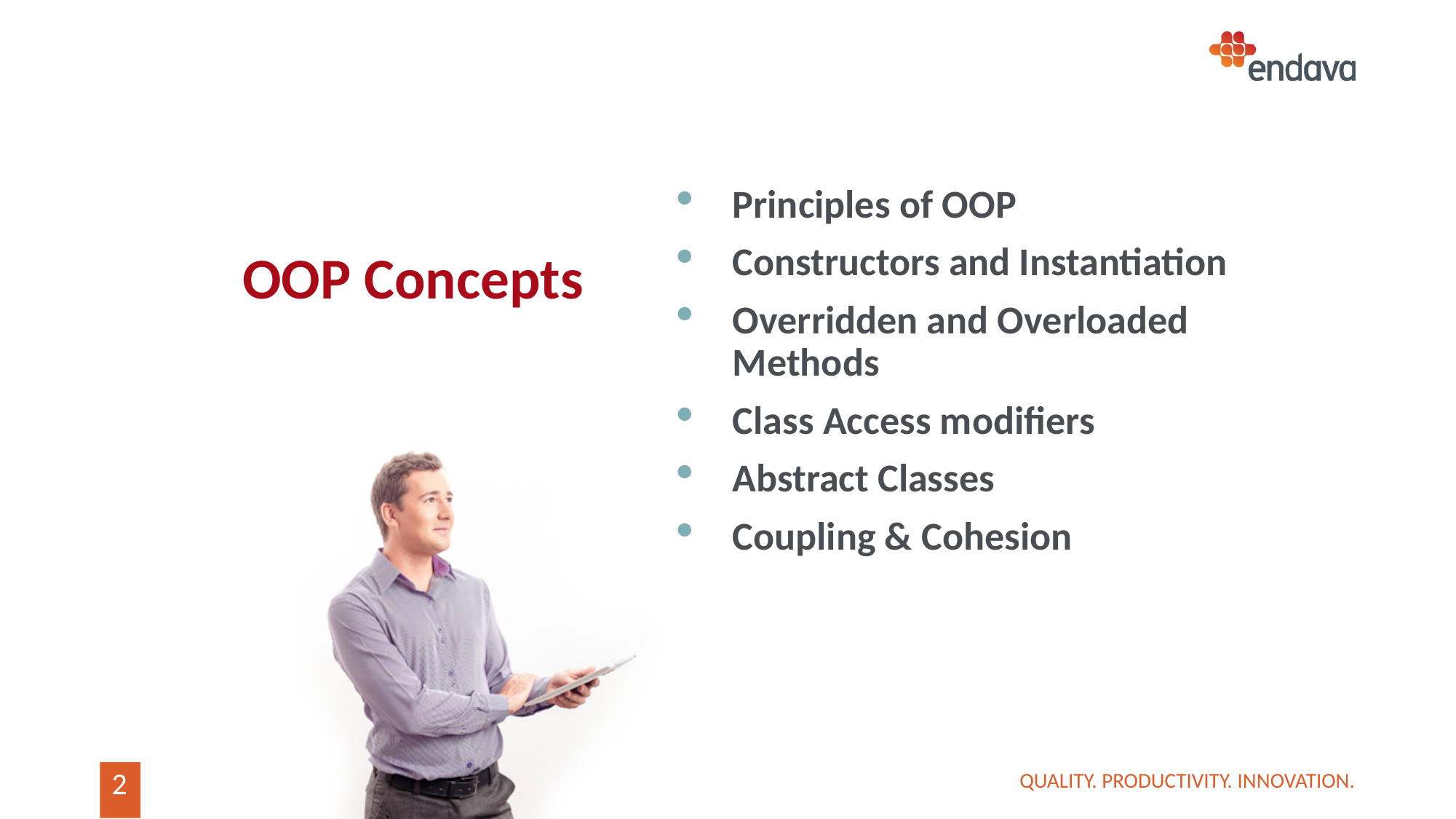

# OOP Concepts
Principles of OOP
Constructors and Instantiation
Overridden and Overloaded Methods
Class Access modifiers
Abstract Classes
Coupling & Cohesion

QUALITY. PRODUCTIVITY. INNOVATION.